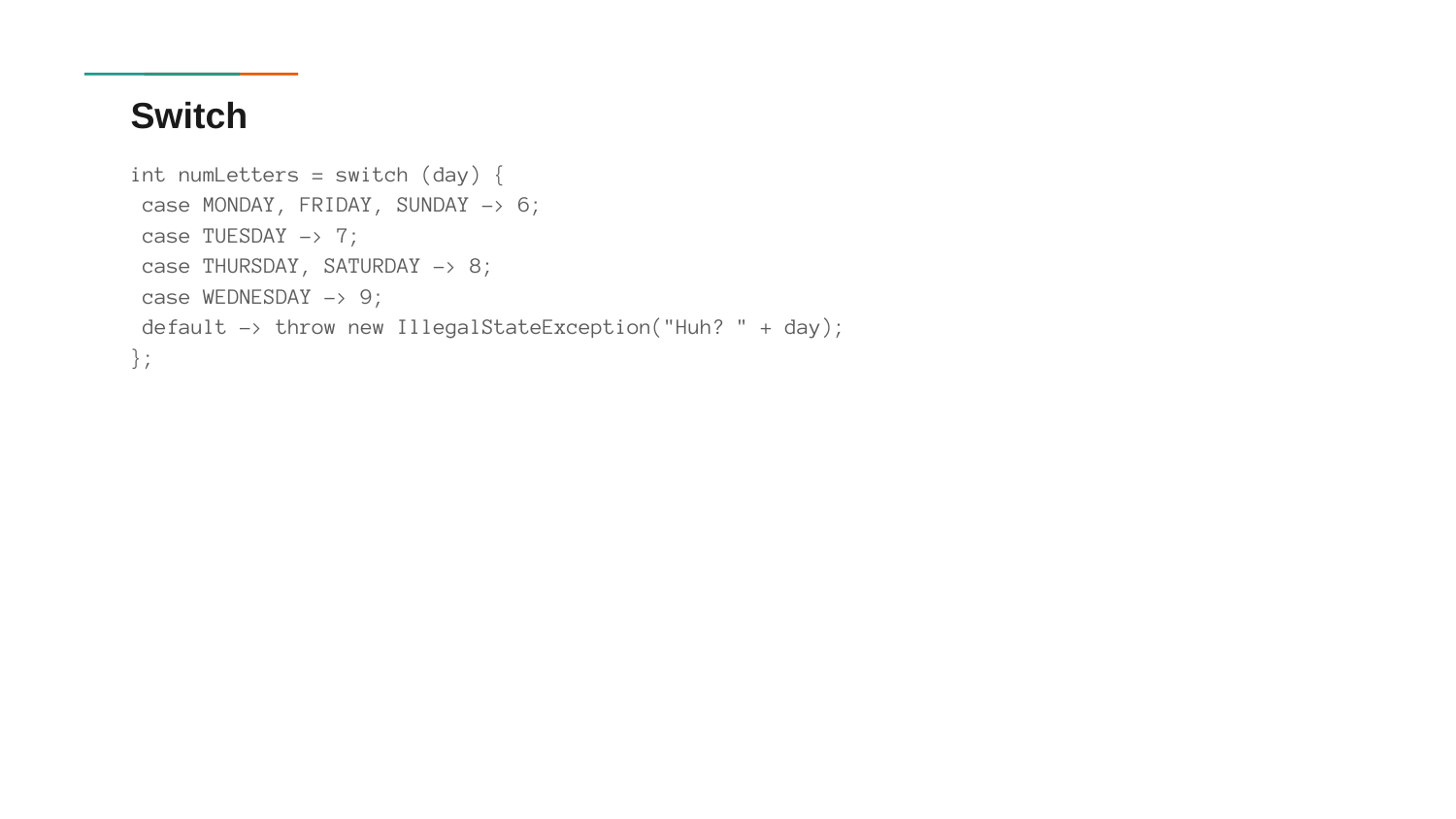

# Switch
int numLetters = switch (day) {
 case MONDAY, FRIDAY, SUNDAY -> 6;
 case TUESDAY -> 7;
 case THURSDAY, SATURDAY -> 8;
 case WEDNESDAY -> 9;
 default -> throw new IllegalStateException("Huh? " + day);
};